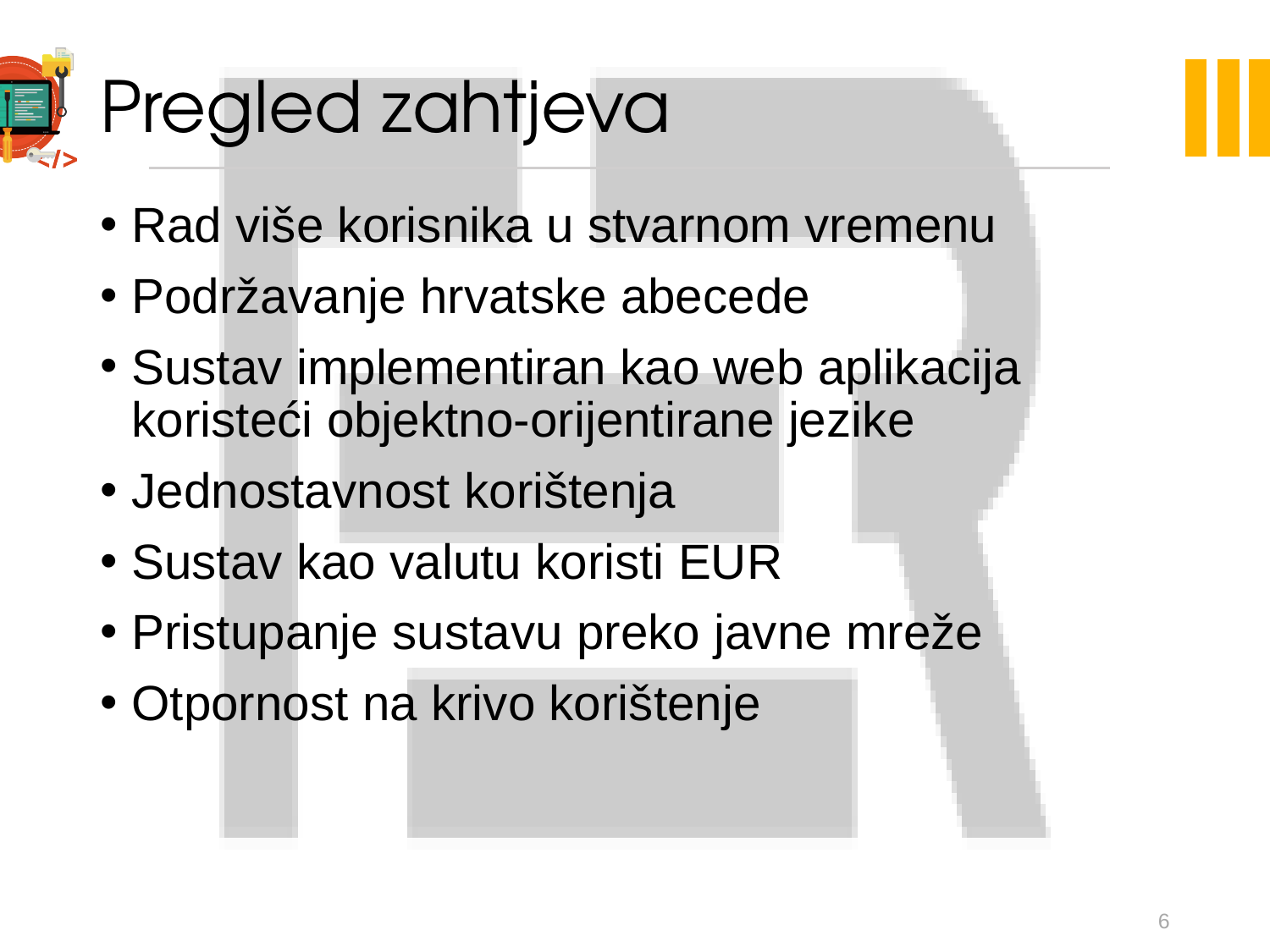

# Pregled zahtjeva
Rad više korisnika u stvarnom vremenu
Podržavanje hrvatske abecede
Sustav implementiran kao web aplikacija koristeći objektno-orijentirane jezike
Jednostavnost korištenja
Sustav kao valutu koristi EUR
Pristupanje sustavu preko javne mreže
Otpornost na krivo korištenje
6